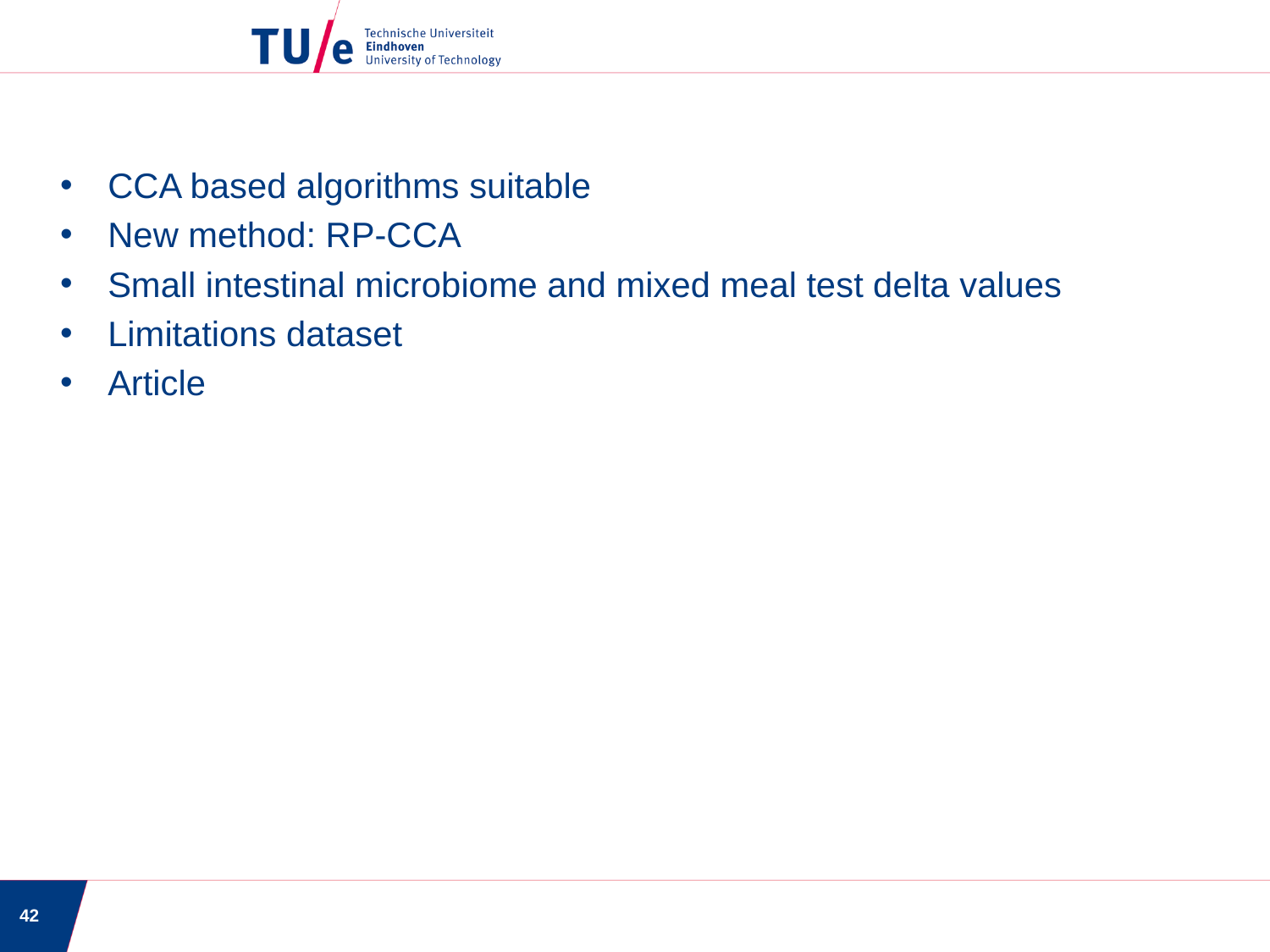

CCA based algorithms suitable
New method: RP-CCA
Small intestinal microbiome and mixed meal test delta values
Limitations dataset
Article

42